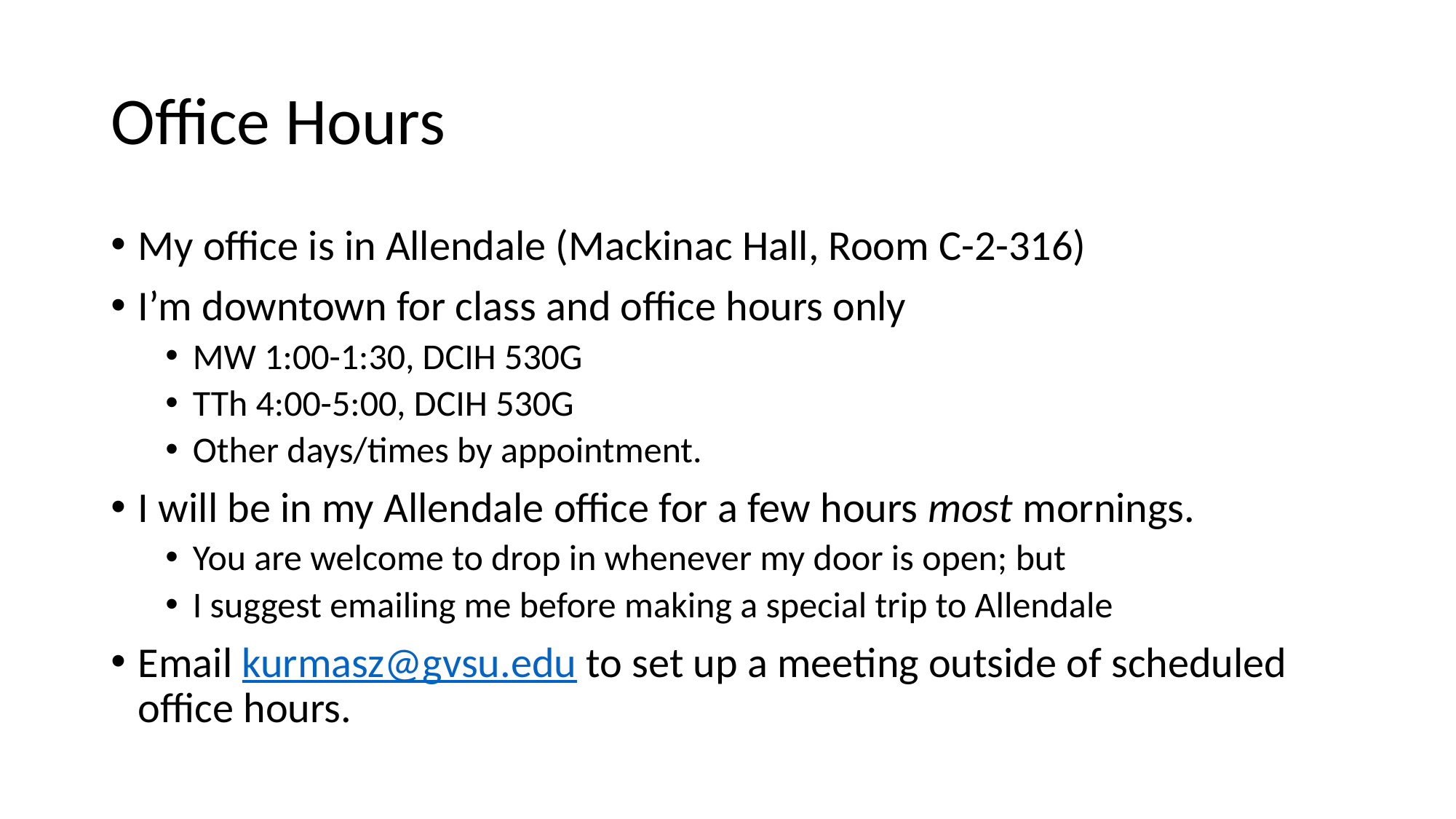

# Office Hours
My office is in Allendale (Mackinac Hall, Room C-2-316)
I’m downtown for class and office hours only
MW 1:00-1:30, DCIH 530G
TTh 4:00-5:00, DCIH 530G
Other days/times by appointment.
I will be in my Allendale office for a few hours most mornings.
You are welcome to drop in whenever my door is open; but
I suggest emailing me before making a special trip to Allendale
Email kurmasz@gvsu.edu to set up a meeting outside of scheduled office hours.